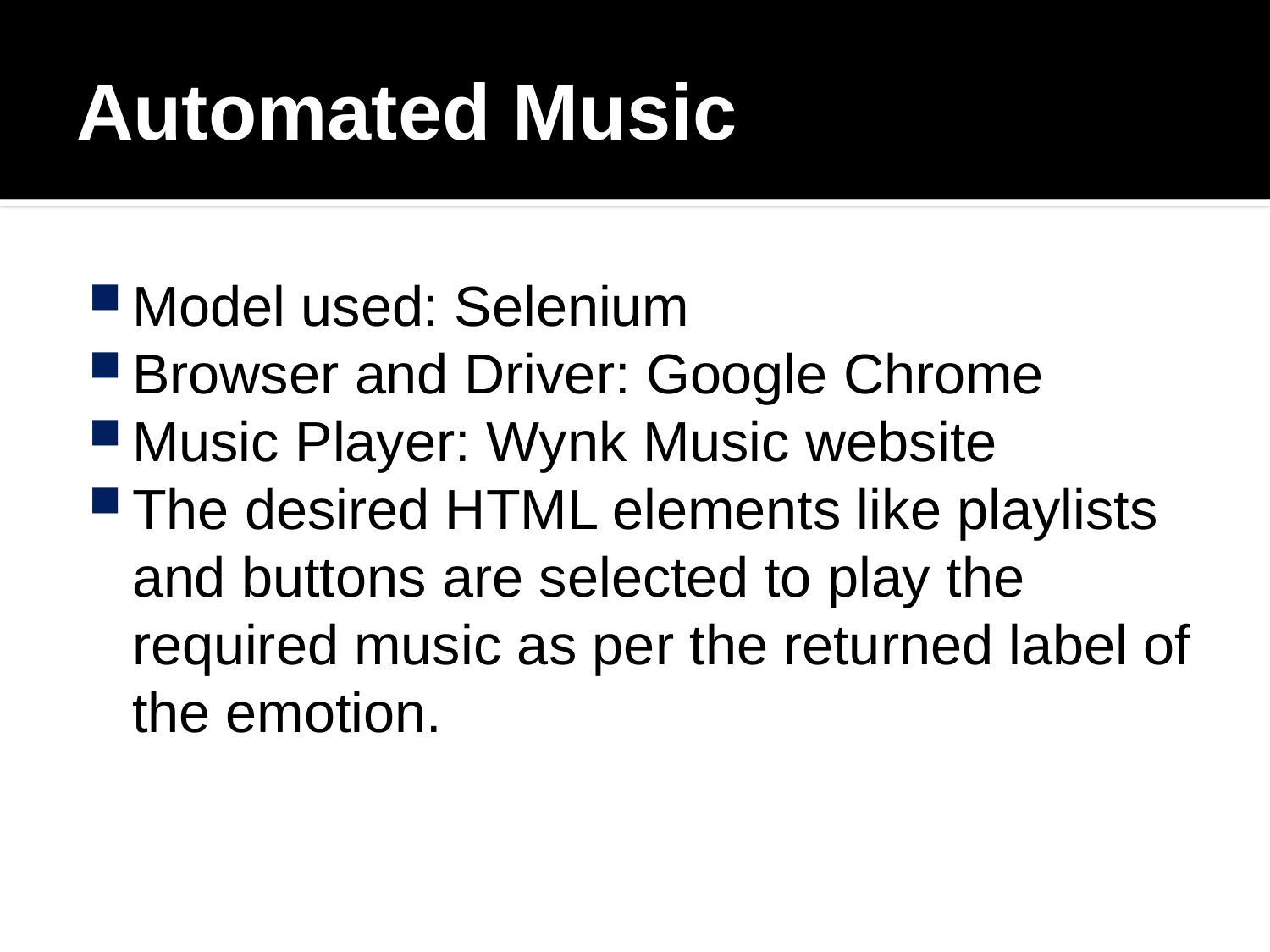

# Automated Music
Model used: Selenium
Browser and Driver: Google Chrome
Music Player: Wynk Music website
The desired HTML elements like playlists and buttons are selected to play the required music as per the returned label of the emotion.